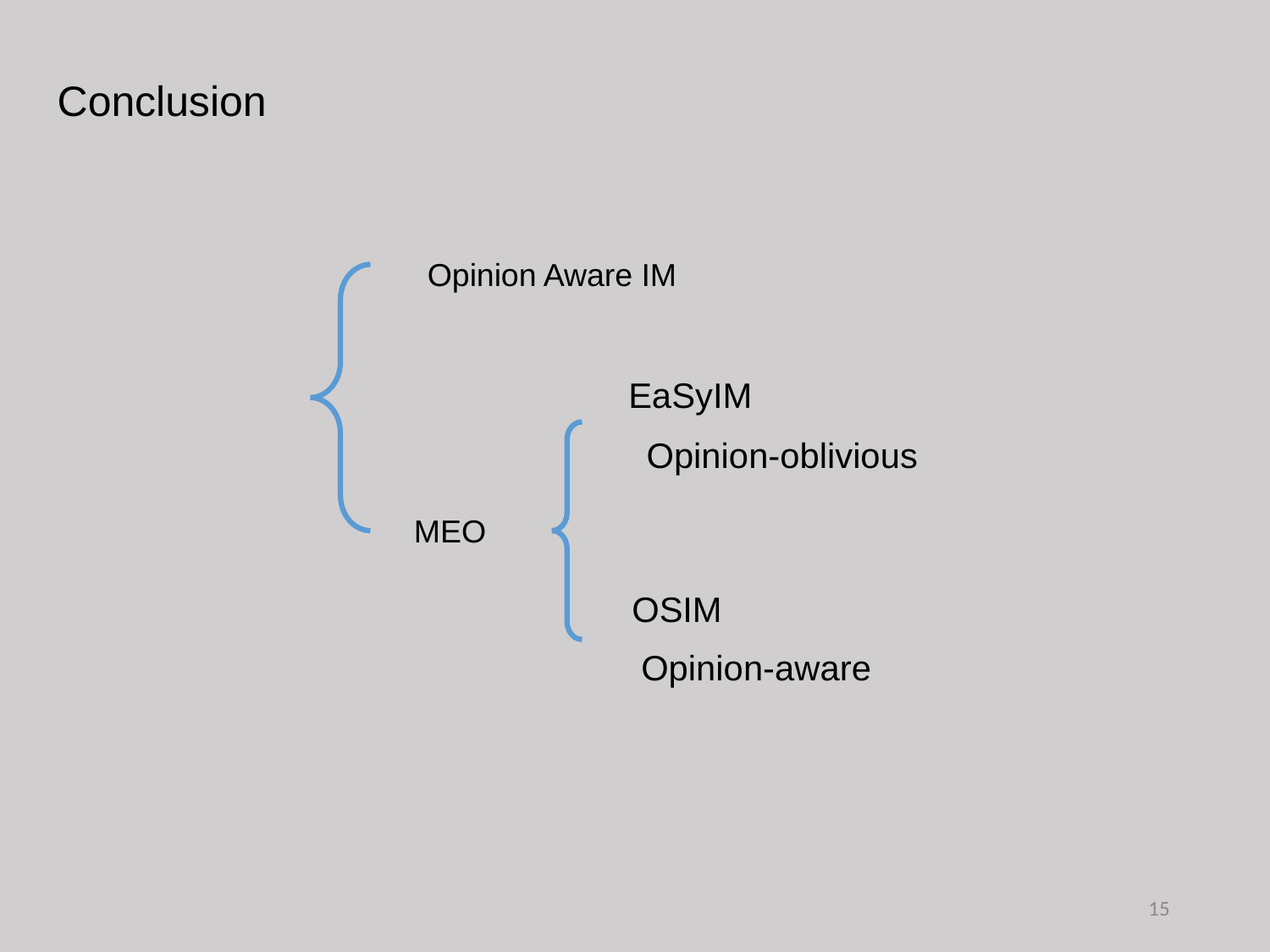

Conclusion
Opinion Aware IM

EaSyIM
Opinion-oblivious
OSIM
Opinion-aware

MEO
15